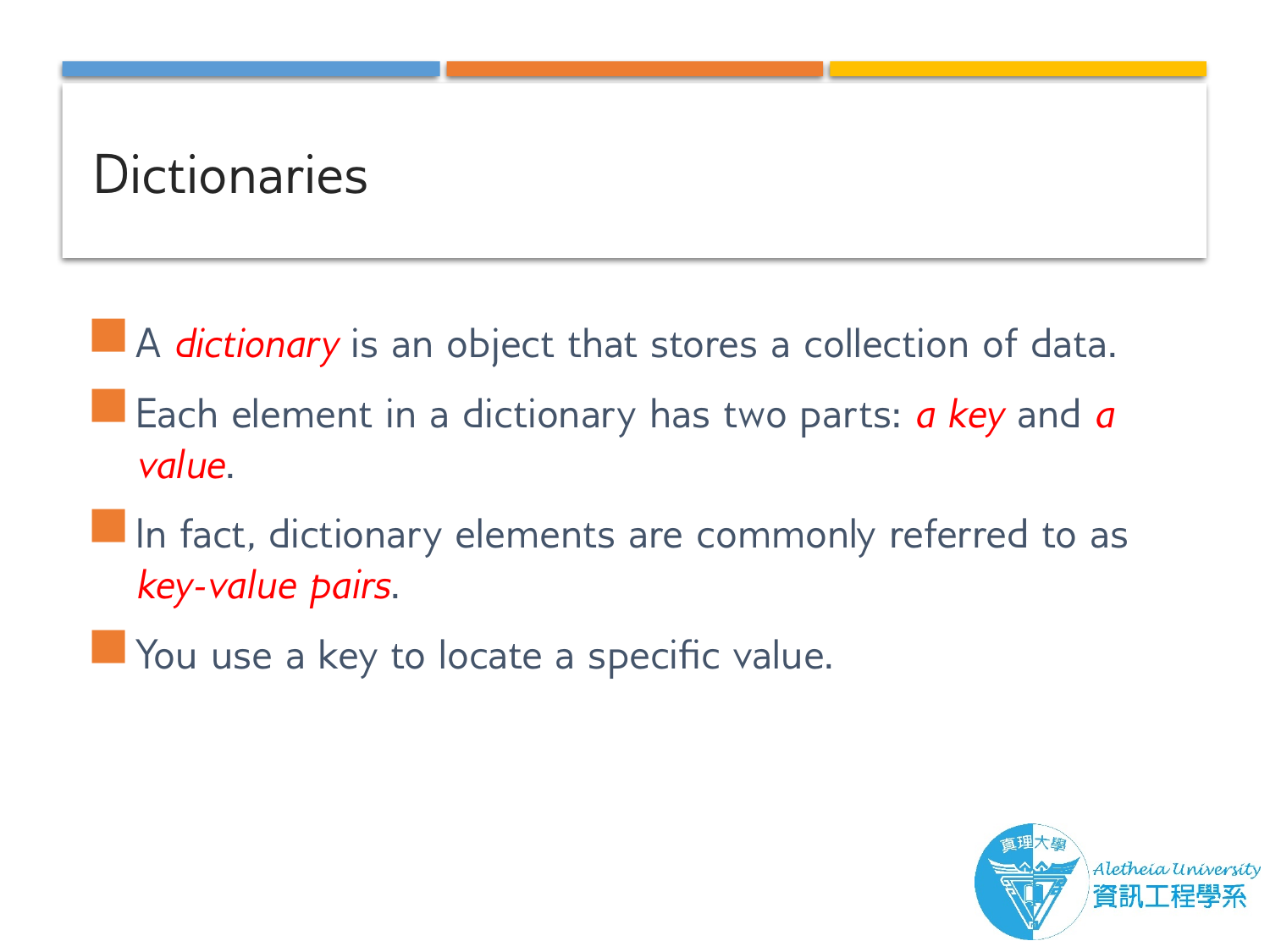

# Dictionaries
A dictionary is an object that stores a collection of data.
Each element in a dictionary has two parts: a key and a value.
In fact, dictionary elements are commonly referred to as key-value pairs.
You use a key to locate a specific value.